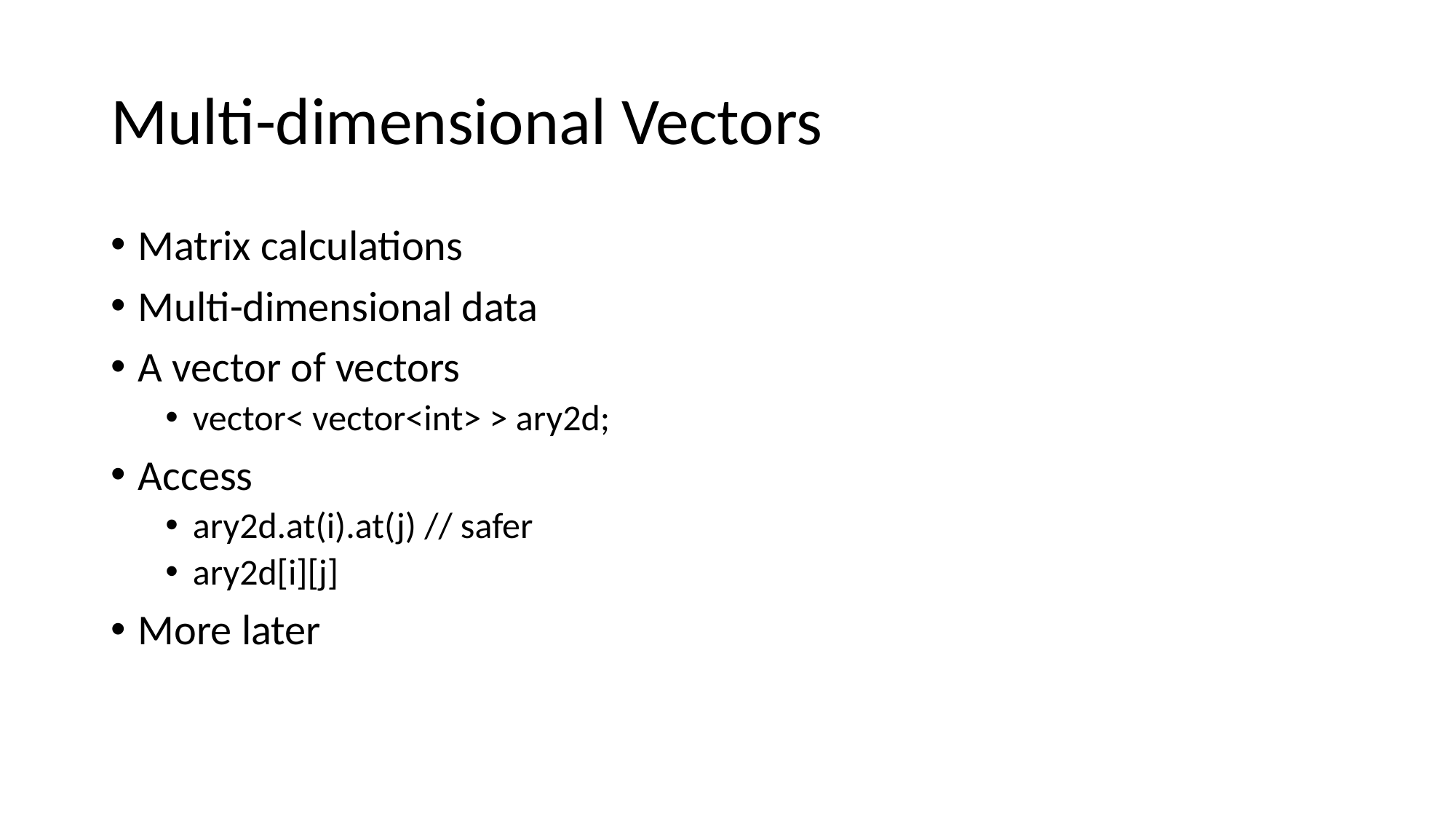

# Multi-dimensional Vectors
Matrix calculations
Multi-dimensional data
A vector of vectors
vector< vector<int> > ary2d;
Access
ary2d.at(i).at(j) // safer
ary2d[i][j]
More later